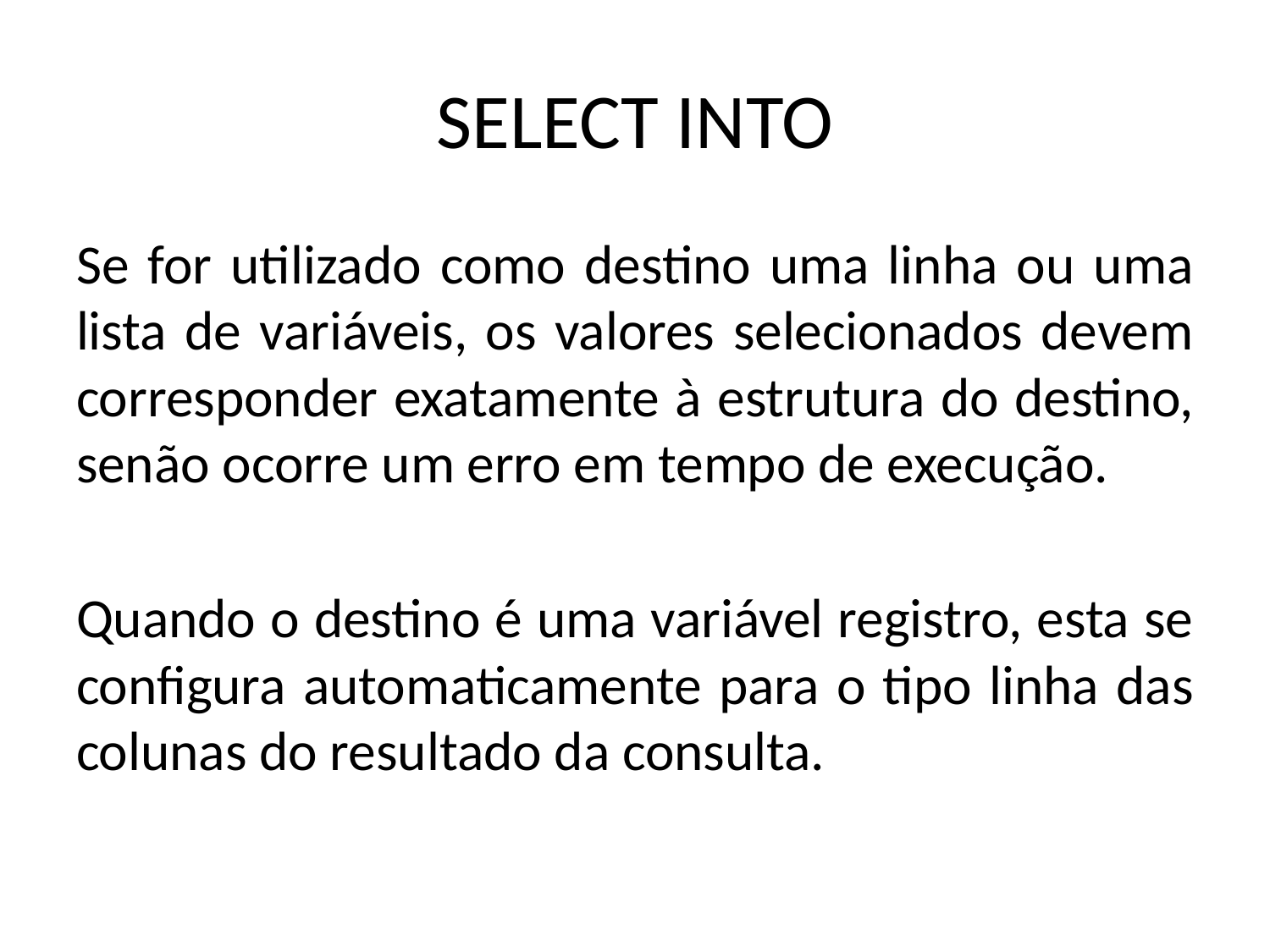

# SELECT INTO
Se for utilizado como destino uma linha ou uma lista de variáveis, os valores selecionados devem corresponder exatamente à estrutura do destino, senão ocorre um erro em tempo de execução.

Quando o destino é uma variável registro, esta se configura automaticamente para o tipo linha das colunas do resultado da consulta.